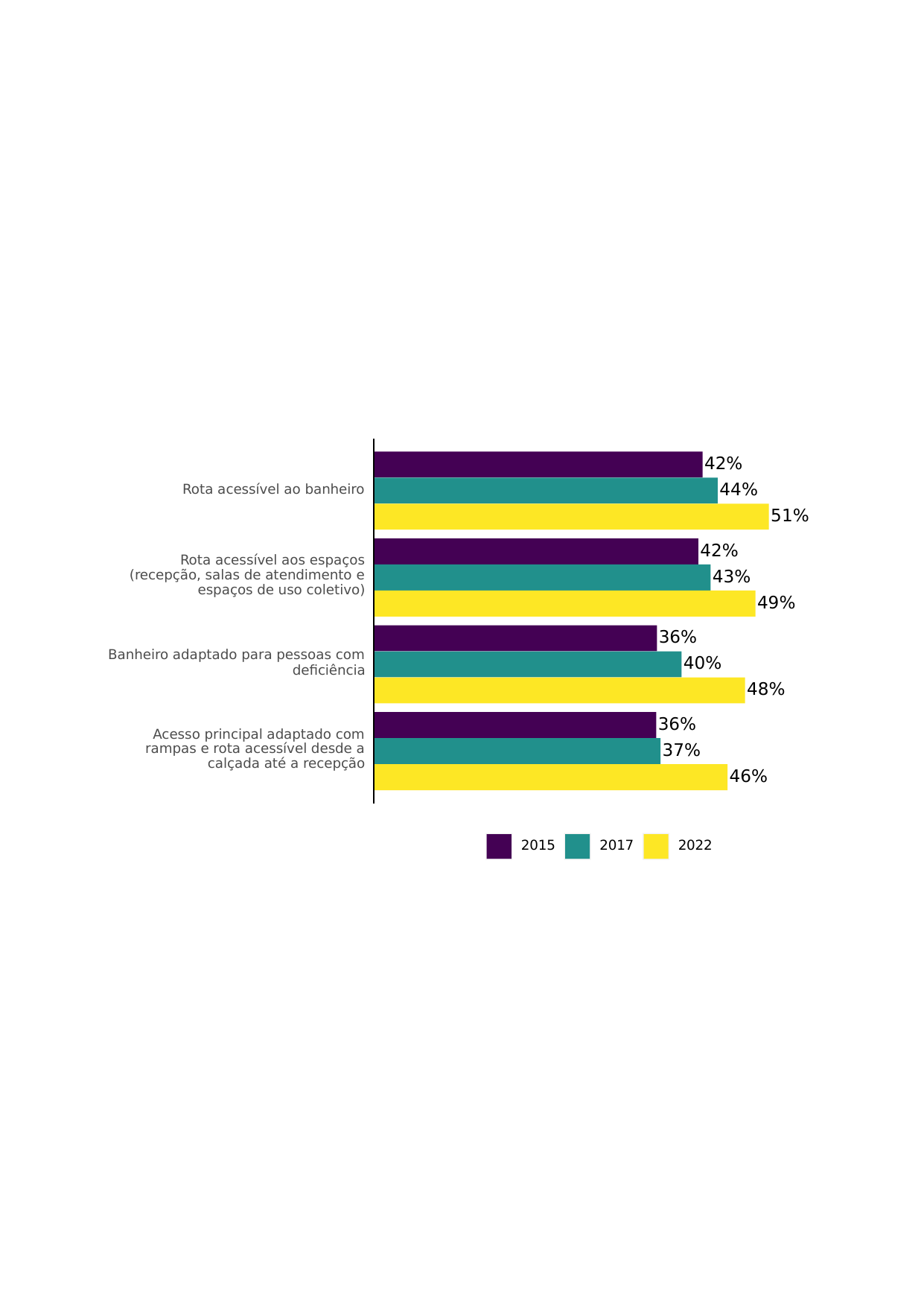

42%

44%
Rota acessível ao banheiro

51%

42%
Rota acessível aos espaços

(recepção, salas de atendimento e
43%

espaços de uso coletivo)

49%

36%
Banheiro adaptado para pessoas com

40%

deficiência

48%

36%
Acesso principal adaptado com

rampas e rota acessível desde a
37%

calçada até a recepção

46%

2015
2017
2022